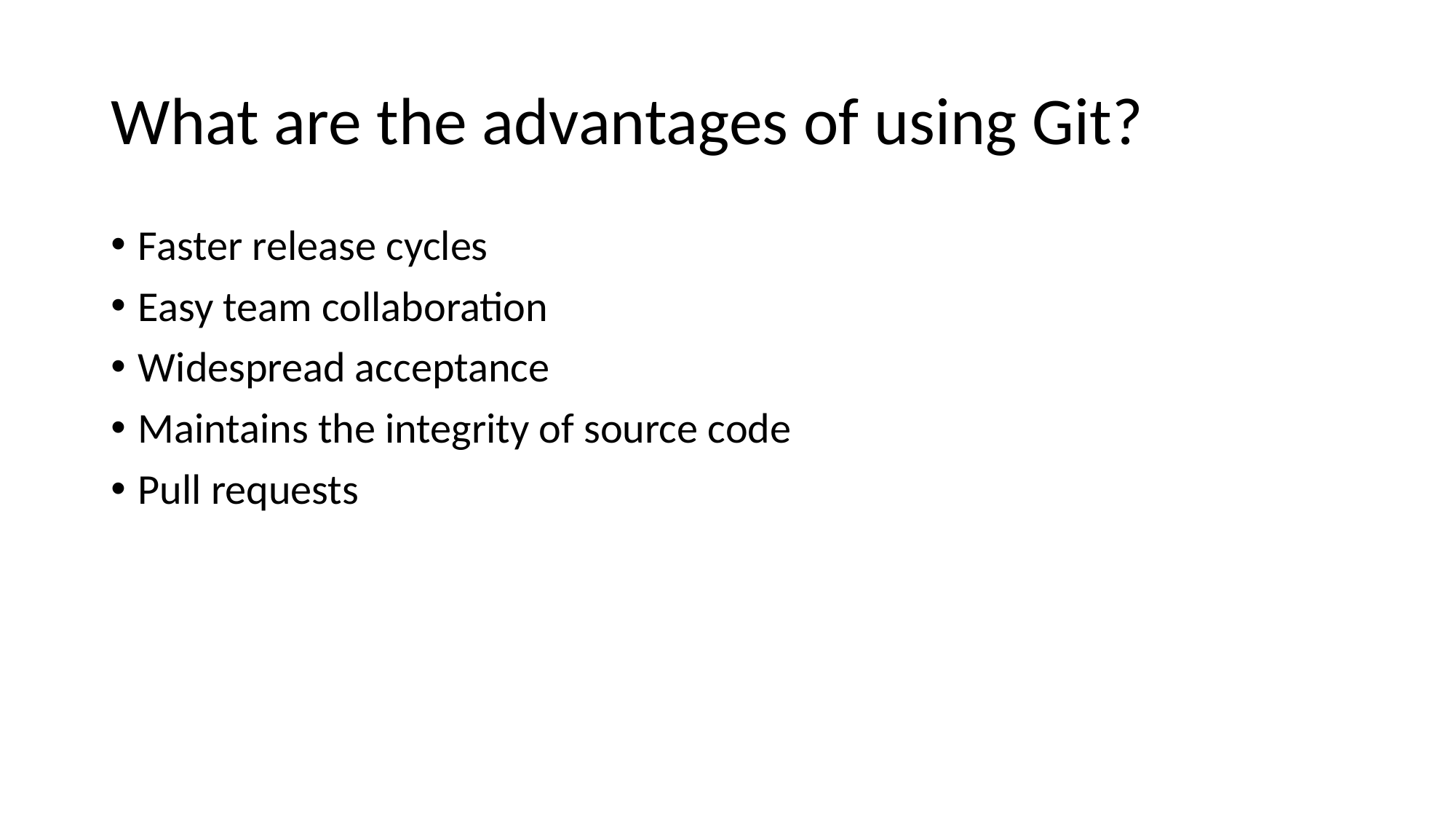

# What are the advantages of using Git?
Faster release cycles
Easy team collaboration
Widespread acceptance
Maintains the integrity of source code
Pull requests